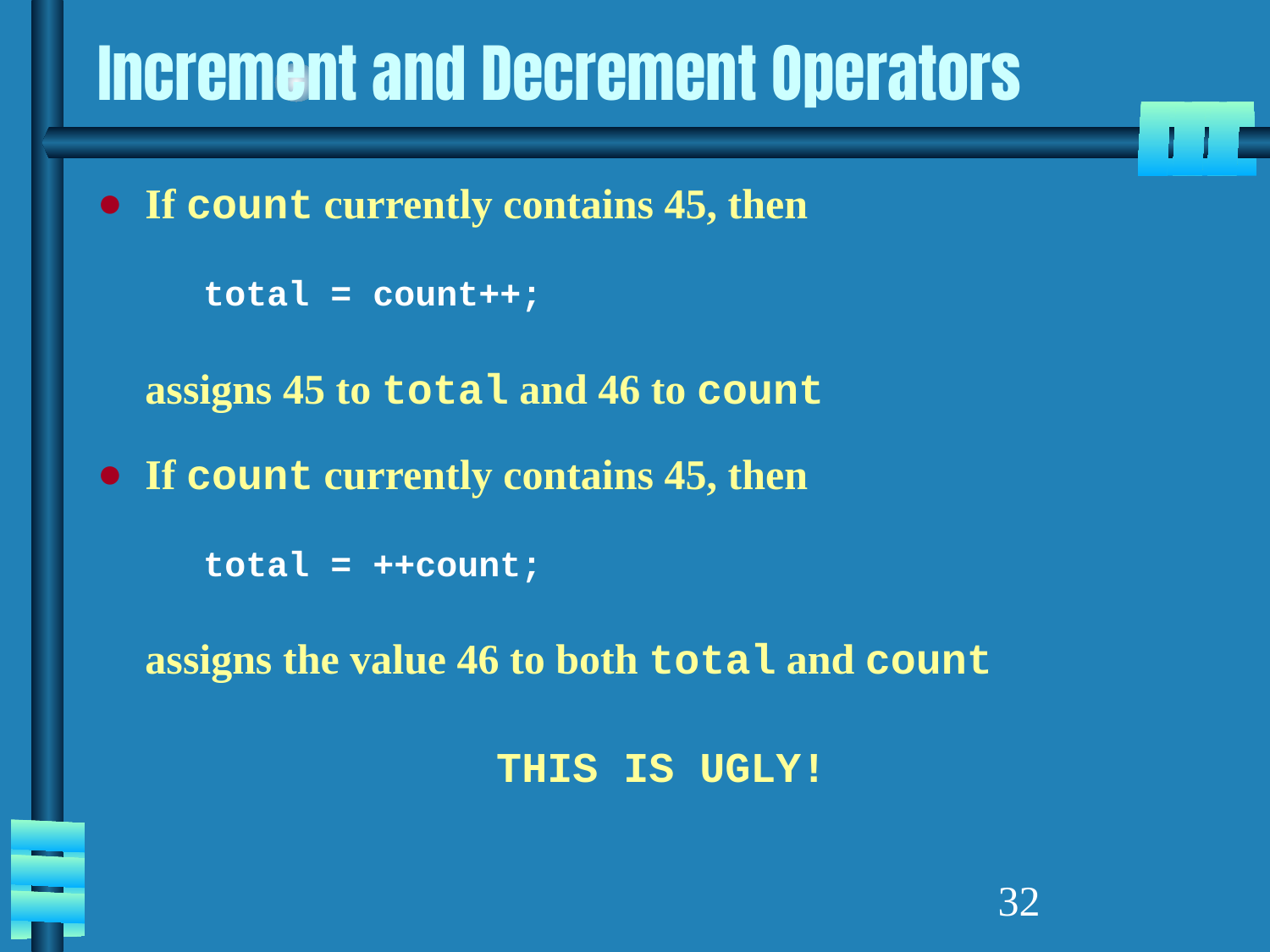

# Increment and Decrement Operators
If count currently contains 45, then

     total = count++;

	assigns 45 to total and 46 to count

If count currently contains 45, then

     total = ++count;

	assigns the value 46 to both total and count

THIS IS UGLY!
32